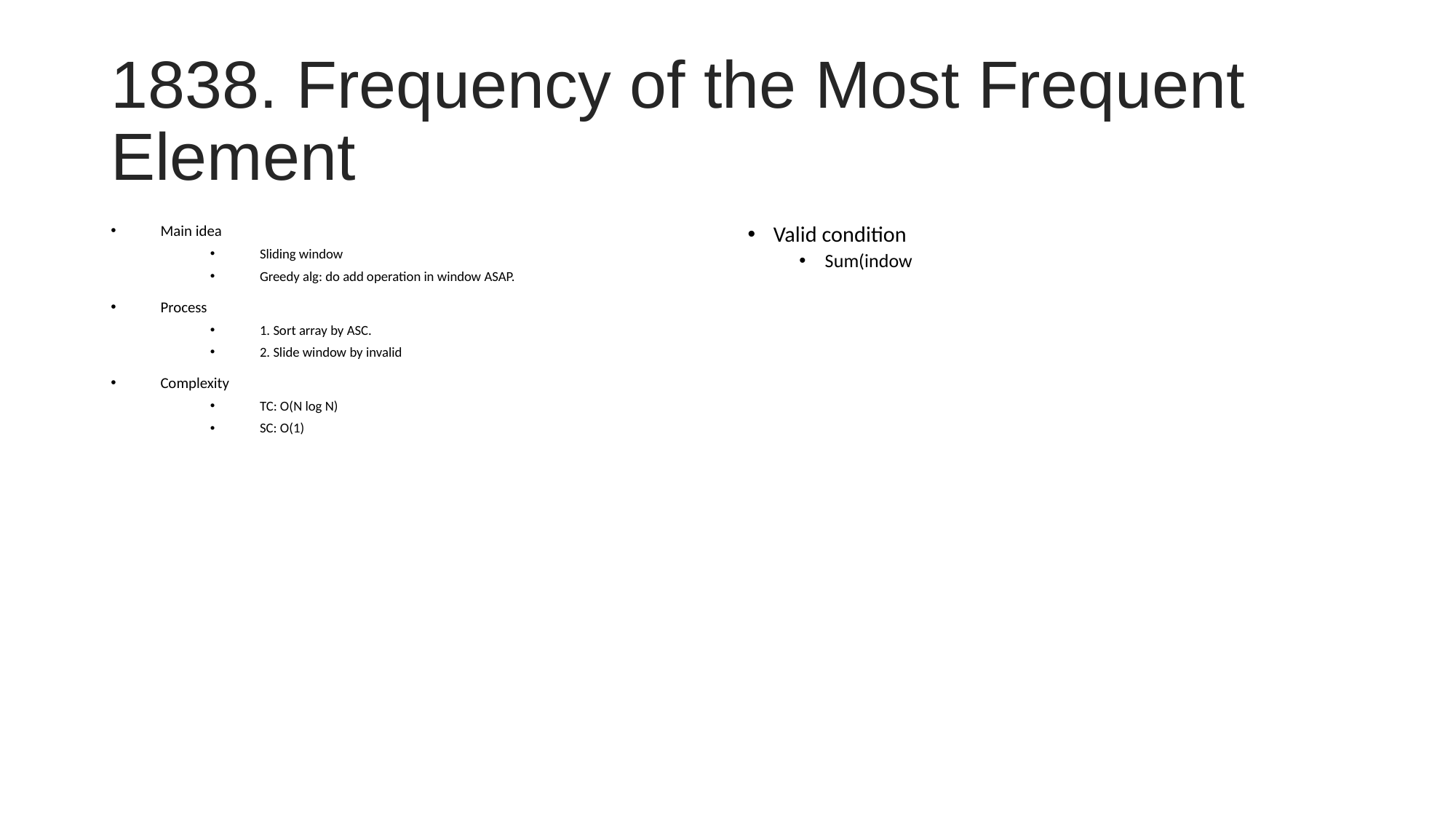

# 1838. Frequency of the Most Frequent Element
Main idea
Sliding window
Greedy alg: do add operation in window ASAP.
Process
1. Sort array by ASC.
2. Slide window by invalid
Complexity
TC: O(N log N)
SC: O(1)
Valid condition
Sum(indow